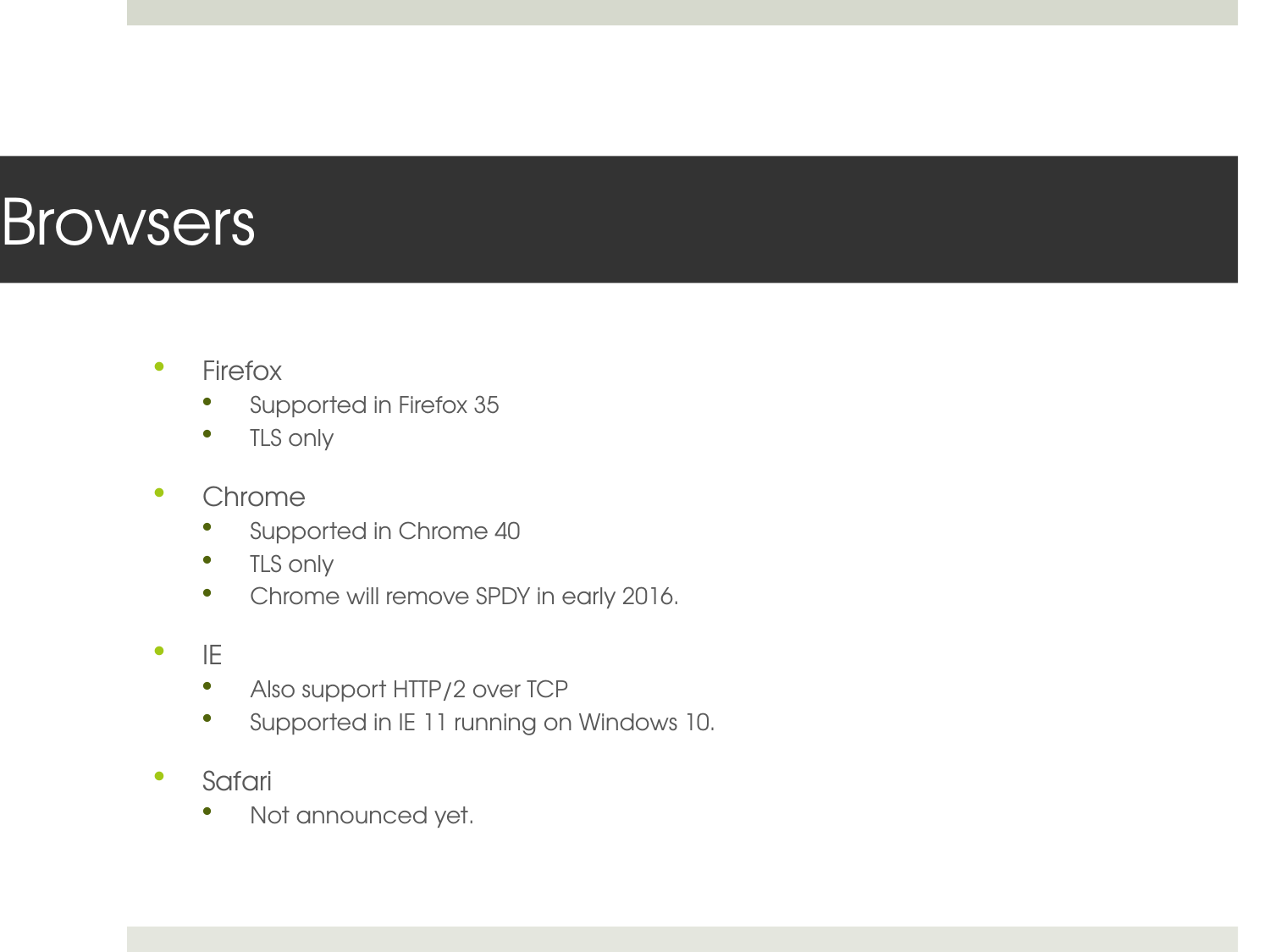

# Browsers
Firefox
Supported in Firefox 35
TLS only
Chrome
Supported in Chrome 40
TLS only
Chrome will remove SPDY in early 2016.
IE
Also support HTTP/2 over TCP
Supported in IE 11 running on Windows 10.
Safari
Not announced yet.